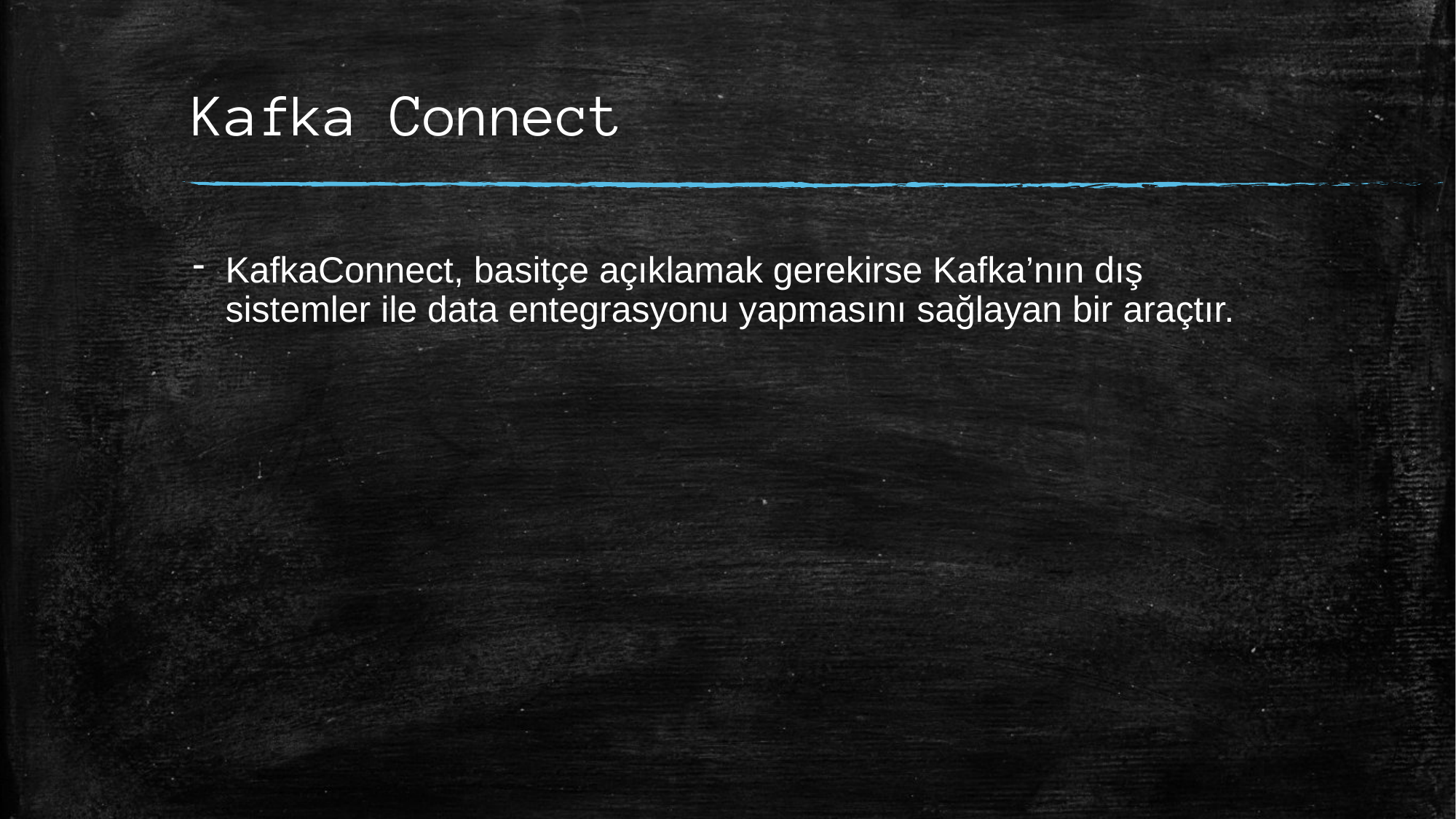

# Kafka Connect
KafkaConnect, basitçe açıklamak gerekirse Kafka’nın dış sistemler ile data entegrasyonu yapmasını sağlayan bir araçtır.